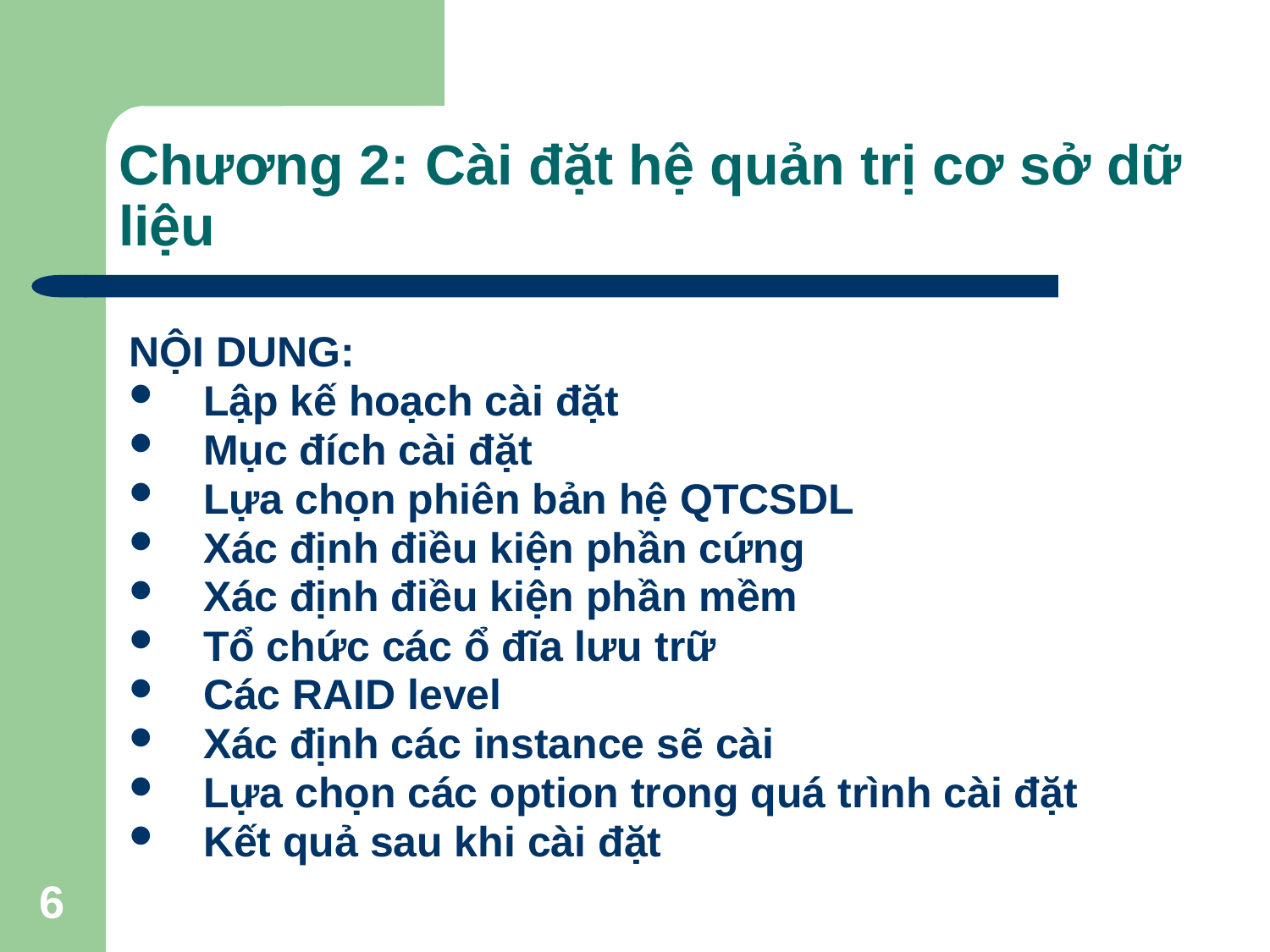

# Chương 2: Cài đặt hệ quản trị cơ sở dữ liệu
NỘI DUNG:
Lập kế hoạch cài đặt
Mục đích cài đặt
Lựa chọn phiên bản hệ QTCSDL
Xác định điều kiện phần cứng
Xác định điều kiện phần mềm
Tổ chức các ổ đĩa lưu trữ
Các RAID level
Xác định các instance sẽ cài
Lựa chọn các option trong quá trình cài đặt
Kết quả sau khi cài đặt
6